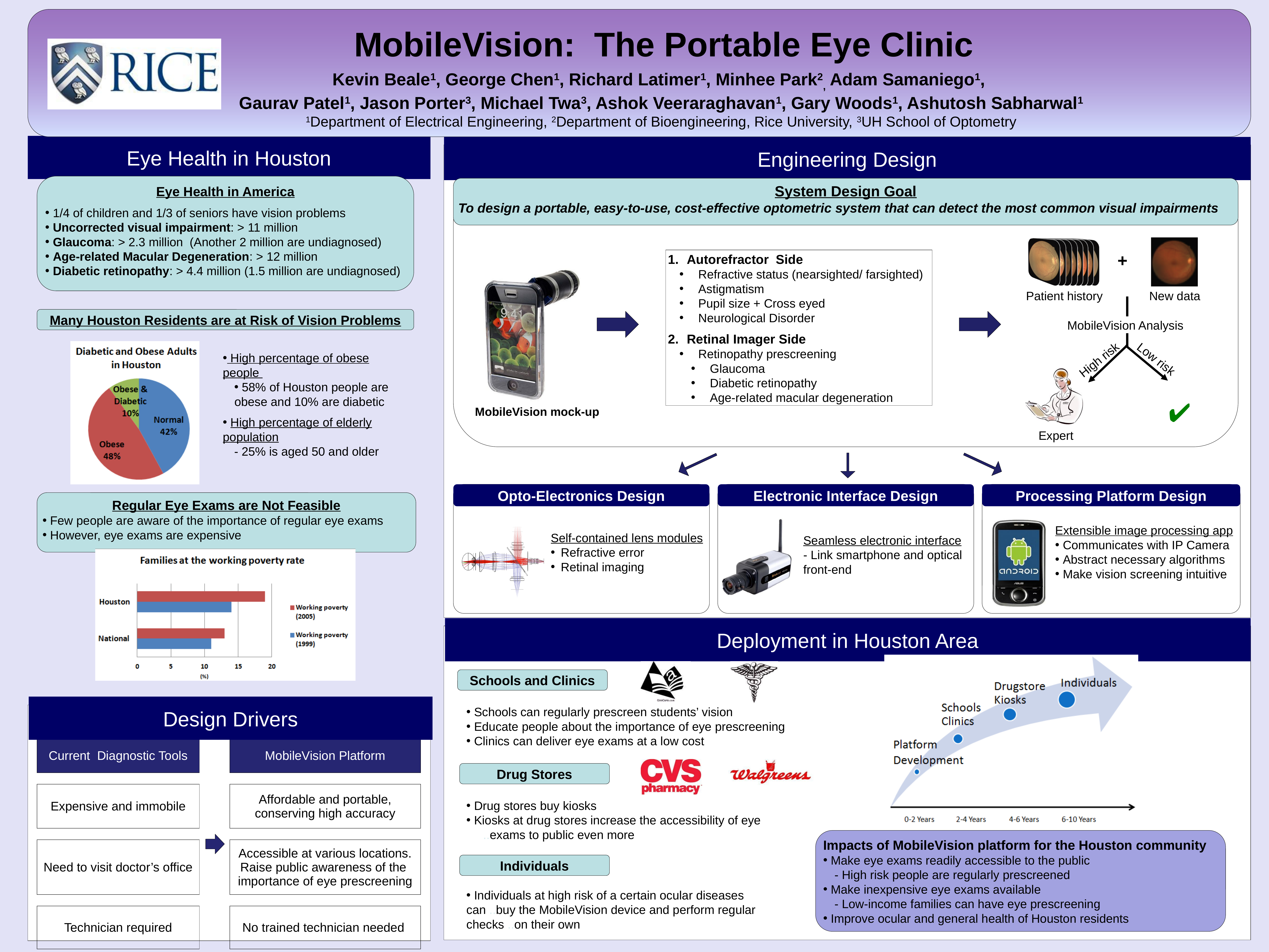

MobileVision:  The Portable Eye Clinic

Kevin Beale1, George Chen1, Richard Latimer1, Minhee Park2, Adam Samaniego1,
Gaurav Patel1, Jason Porter3, Michael Twa3, Ashok Veeraraghavan1, Gary Woods1, Ashutosh Sabharwal1
1Department of Electrical Engineering, 2Department of Bioengineering, Rice University, 3UH School of Optometry
#
Eye Health in Houston

Engineering Design

Eye Health in America

 1/4 of children and 1/3 of seniors have vision problems
 Uncorrected visual impairment: > 11 million
 Glaucoma: > 2.3 million  (Another 2 million are undiagnosed)
 Age-related Macular Degeneration: > 12 million
 Diabetic retinopathy: > 4.4 million (1.5 million are undiagnosed)

System Design Goal
To design a portable, easy-to-use, cost-effective optometric system that can detect the most common visual impairments

+
Patient history
New data
MobileVision Analysis
Low risk
High risk

✔
Expert
Autorefractor  Side
Refractive status (nearsighted/ farsighted)
Astigmatism
Pupil size + Cross eyed
Neurological Disorder

Retinal Imager Side
Retinopathy prescreening
Glaucoma
Diabetic retinopathy
Age-related macular degeneration

Many Houston Residents are at Risk of Vision Problems

 High percentage of obese people
 58% of Houston people are obese and 10% are diabetic

 High percentage of elderly population
- 25% is aged 50 and older
MobileVision mock-up

Opto-Electronics Design

Self-contained lens modules
Refractive error
Retinal imaging

Electronic Interface Design
Seamless electronic interface
- Link smartphone and optical front-end

Processing Platform Design

Extensible image processing app
 Communicates with IP Camera
 Abstract necessary algorithms
 Make vision screening intuitive

Regular Eye Exams are Not Feasible
 Few people are aware of the importance of regular eye exams
 However, eye exams are expensive

Deployment in Houston Area

Schools and Clinics
 Schools can regularly prescreen students’ vision
 Educate people about the importance of eye prescreening
 Clinics can deliver eye exams at a low cost

Design Drivers
| Current Diagnostic Tools |  | MobileVision Platform |
| --- | --- | --- |
|  |  |  |
| Expensive and immobile |  | Affordable and portable, conserving high accuracy |
|  |  |  |
| Need to visit doctor’s office |  | Accessible at various locations. Raise public awareness of the importance of eye prescreening |
|  |  |  |
| Technician required |  | No trained technician needed |
Drug Stores

 Drug stores buy kiosks
 Kiosks at drug stores increase the accessibility of eye            ..exams to public even more
Impacts of MobileVision platform for the Houston community
 Make eye exams readily accessible to the public
- High risk people are regularly prescreened
 Make inexpensive eye exams available
- Low-income families can have eye prescreening
 Improve ocular and general health of Houston residents

Individuals
 Individuals at high risk of a certain ocular diseases can ..buy the MobileVision device and perform regular checks ..on their own